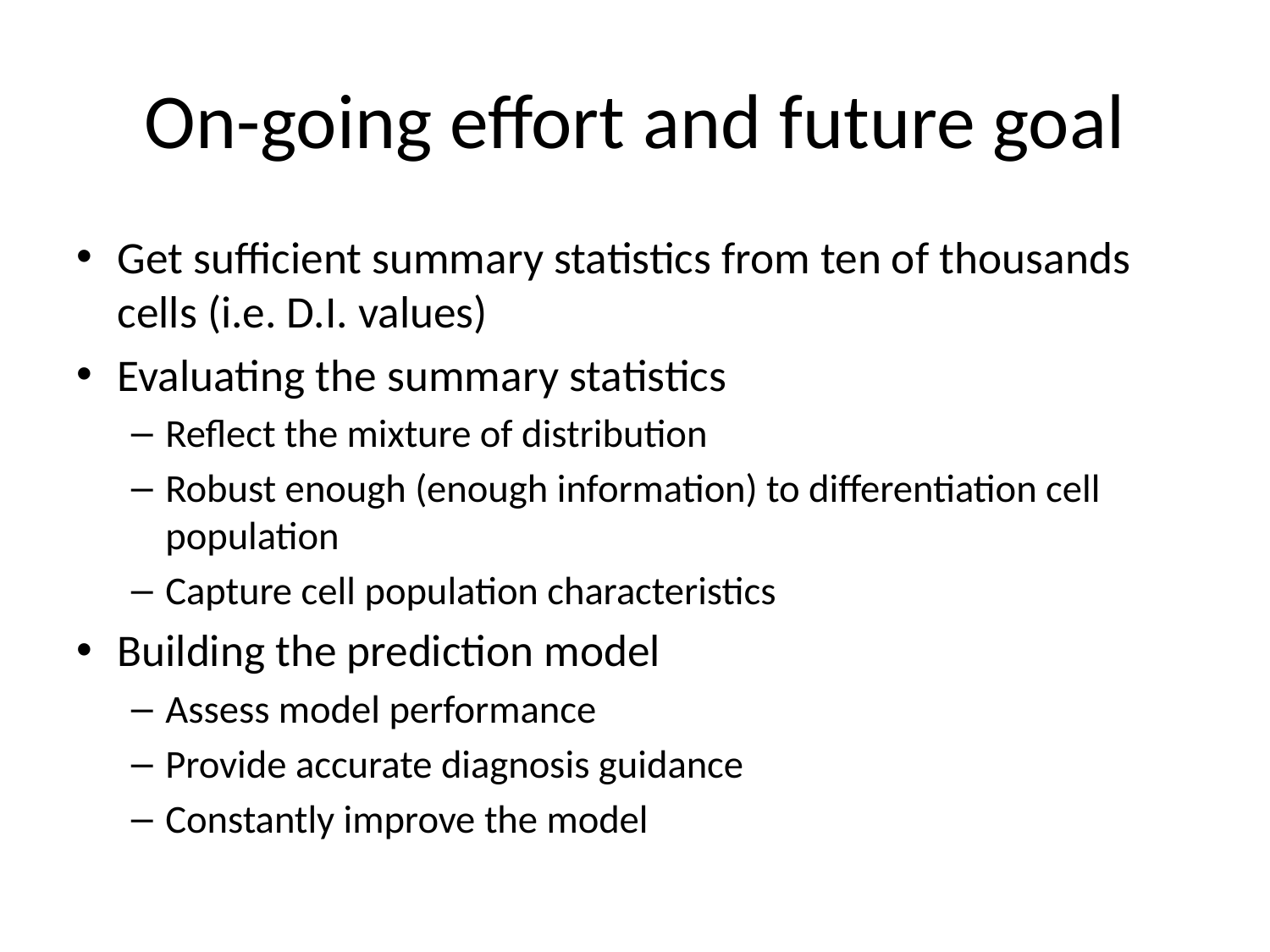

# On-going effort and future goal
Get sufficient summary statistics from ten of thousands cells (i.e. D.I. values)
Evaluating the summary statistics
Reflect the mixture of distribution
Robust enough (enough information) to differentiation cell population
Capture cell population characteristics
Building the prediction model
Assess model performance
Provide accurate diagnosis guidance
Constantly improve the model